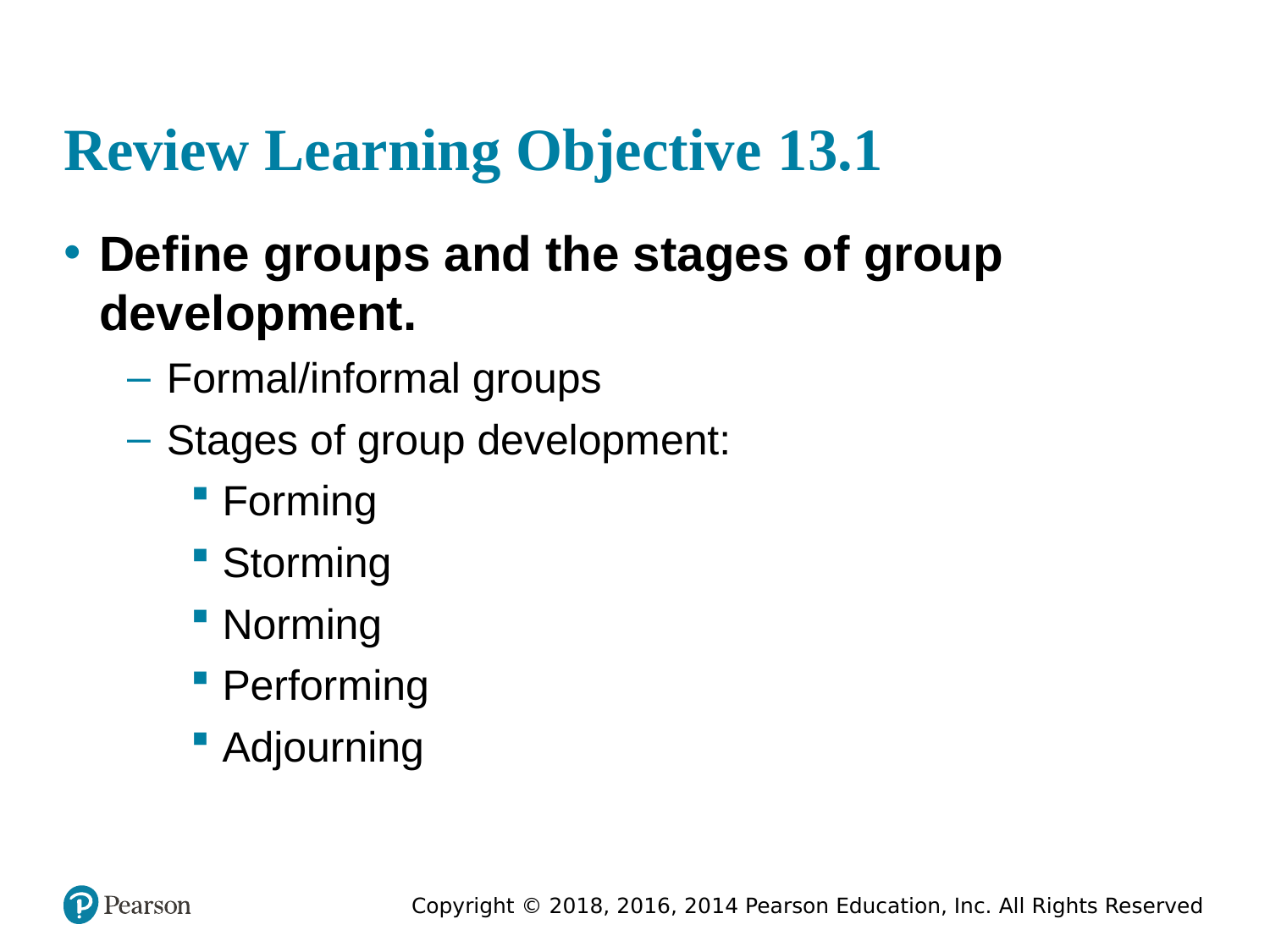

# Review Learning Objective 13.1
Define groups and the stages of group development.
Formal/informal groups
Stages of group development:
Forming
Storming
Norming
Performing
Adjourning